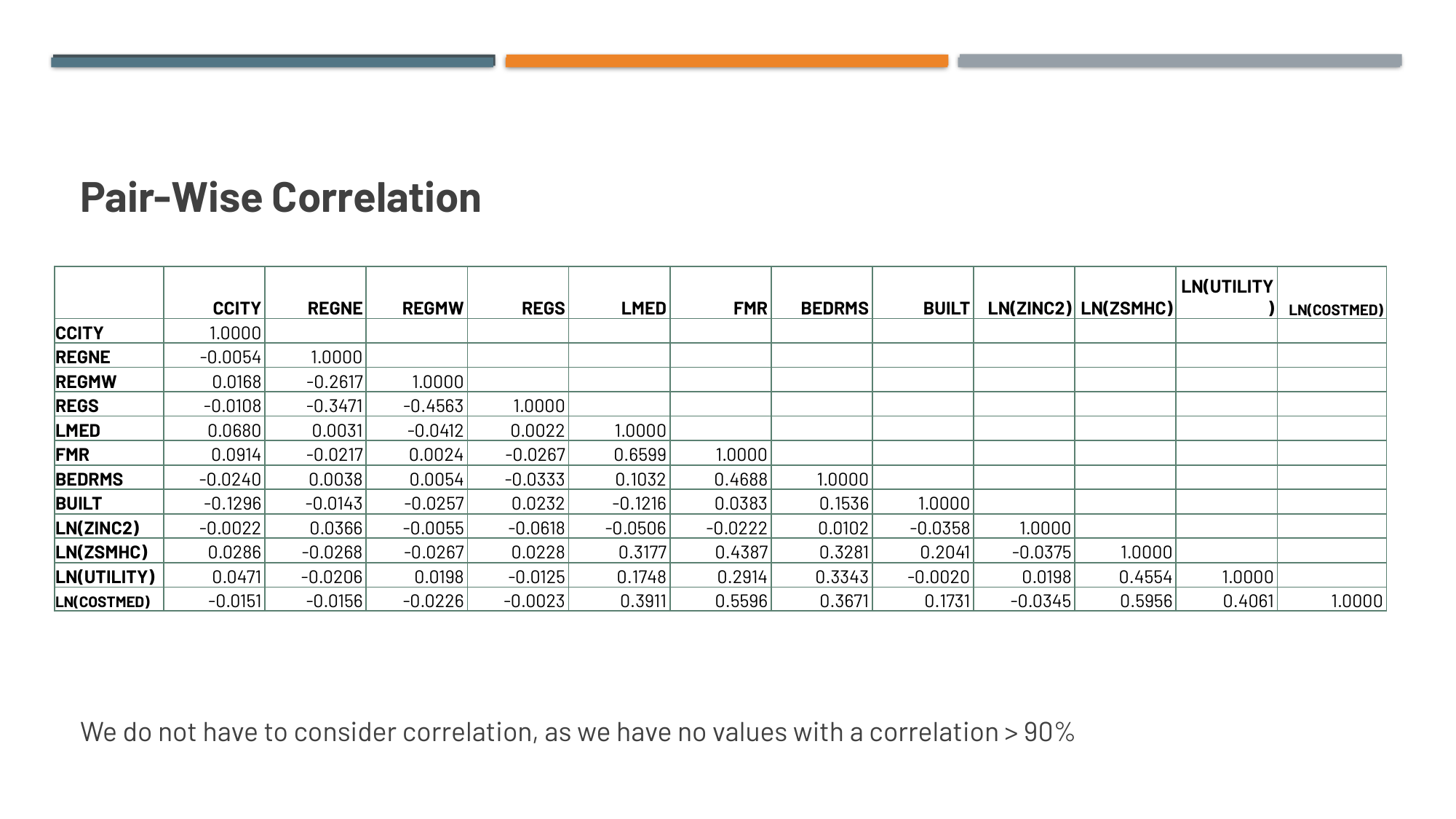

# Pair-Wise Correlation
|  | CCITY | REGNE | REGMW | REGS | LMED | FMR | BEDRMS | BUILT | LN(ZINC2) | LN(ZSMHC) | LN(UTILITY) | LN(COSTMED) |
| --- | --- | --- | --- | --- | --- | --- | --- | --- | --- | --- | --- | --- |
| CCITY | 1.0000 |  |  |  |  |  |  |  |  |  |  |  |
| REGNE | -0.0054 | 1.0000 |  |  |  |  |  |  |  |  |  |  |
| REGMW | 0.0168 | -0.2617 | 1.0000 |  |  |  |  |  |  |  |  |  |
| REGS | -0.0108 | -0.3471 | -0.4563 | 1.0000 |  |  |  |  |  |  |  |  |
| LMED | 0.0680 | 0.0031 | -0.0412 | 0.0022 | 1.0000 |  |  |  |  |  |  |  |
| FMR | 0.0914 | -0.0217 | 0.0024 | -0.0267 | 0.6599 | 1.0000 |  |  |  |  |  |  |
| BEDRMS | -0.0240 | 0.0038 | 0.0054 | -0.0333 | 0.1032 | 0.4688 | 1.0000 |  |  |  |  |  |
| BUILT | -0.1296 | -0.0143 | -0.0257 | 0.0232 | -0.1216 | 0.0383 | 0.1536 | 1.0000 |  |  |  |  |
| LN(ZINC2) | -0.0022 | 0.0366 | -0.0055 | -0.0618 | -0.0506 | -0.0222 | 0.0102 | -0.0358 | 1.0000 |  |  |  |
| LN(ZSMHC) | 0.0286 | -0.0268 | -0.0267 | 0.0228 | 0.3177 | 0.4387 | 0.3281 | 0.2041 | -0.0375 | 1.0000 |  |  |
| LN(UTILITY) | 0.0471 | -0.0206 | 0.0198 | -0.0125 | 0.1748 | 0.2914 | 0.3343 | -0.0020 | 0.0198 | 0.4554 | 1.0000 |  |
| LN(COSTMED) | -0.0151 | -0.0156 | -0.0226 | -0.0023 | 0.3911 | 0.5596 | 0.3671 | 0.1731 | -0.0345 | 0.5956 | 0.4061 | 1.0000 |
We do not have to consider correlation, as we have no values with a correlation > 90%